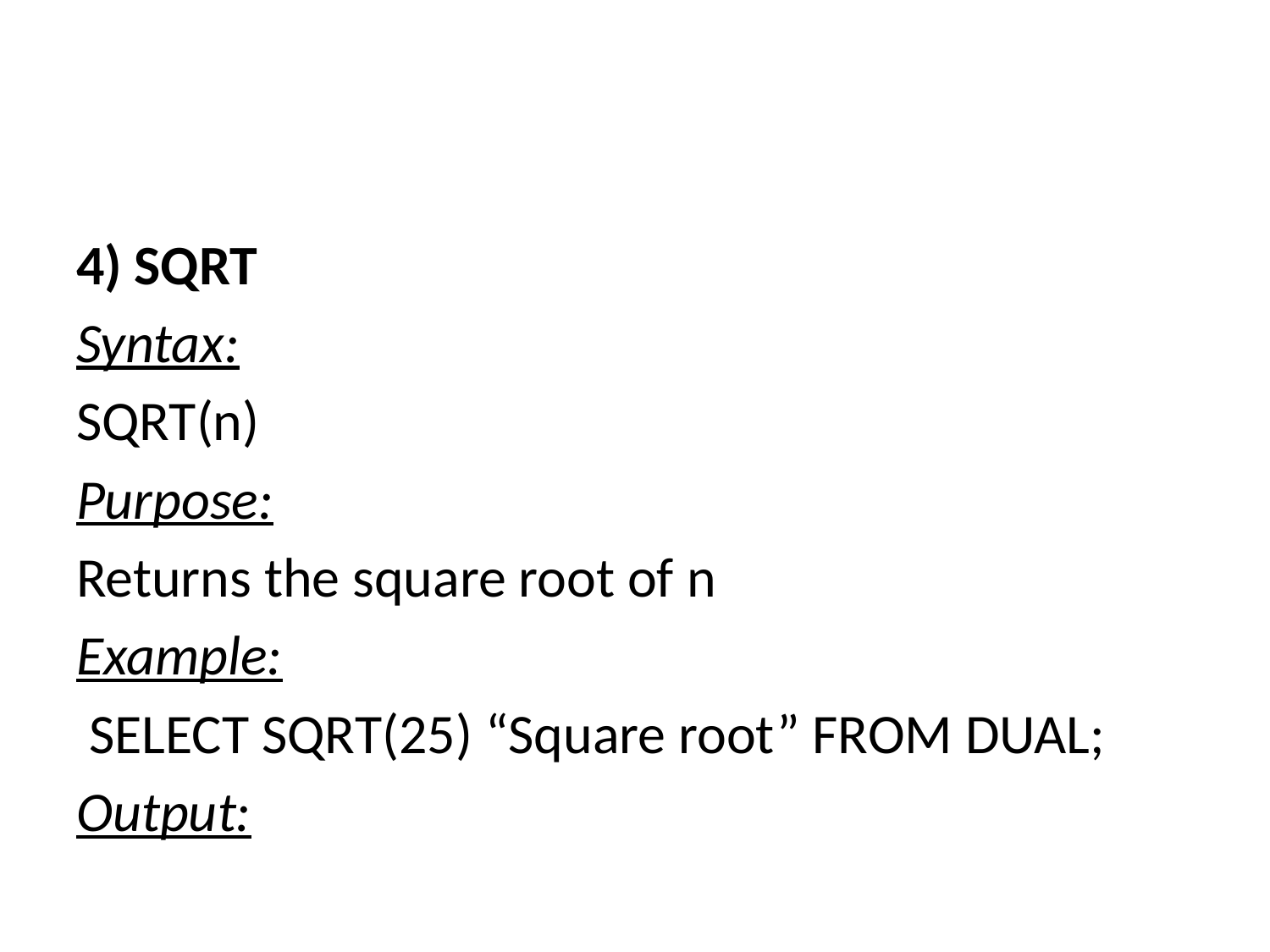

#
4) SQRT
Syntax:
SQRT(n)
Purpose:
Returns the square root of n
Example:
 SELECT SQRT(25) “Square root” FROM DUAL;
Output: